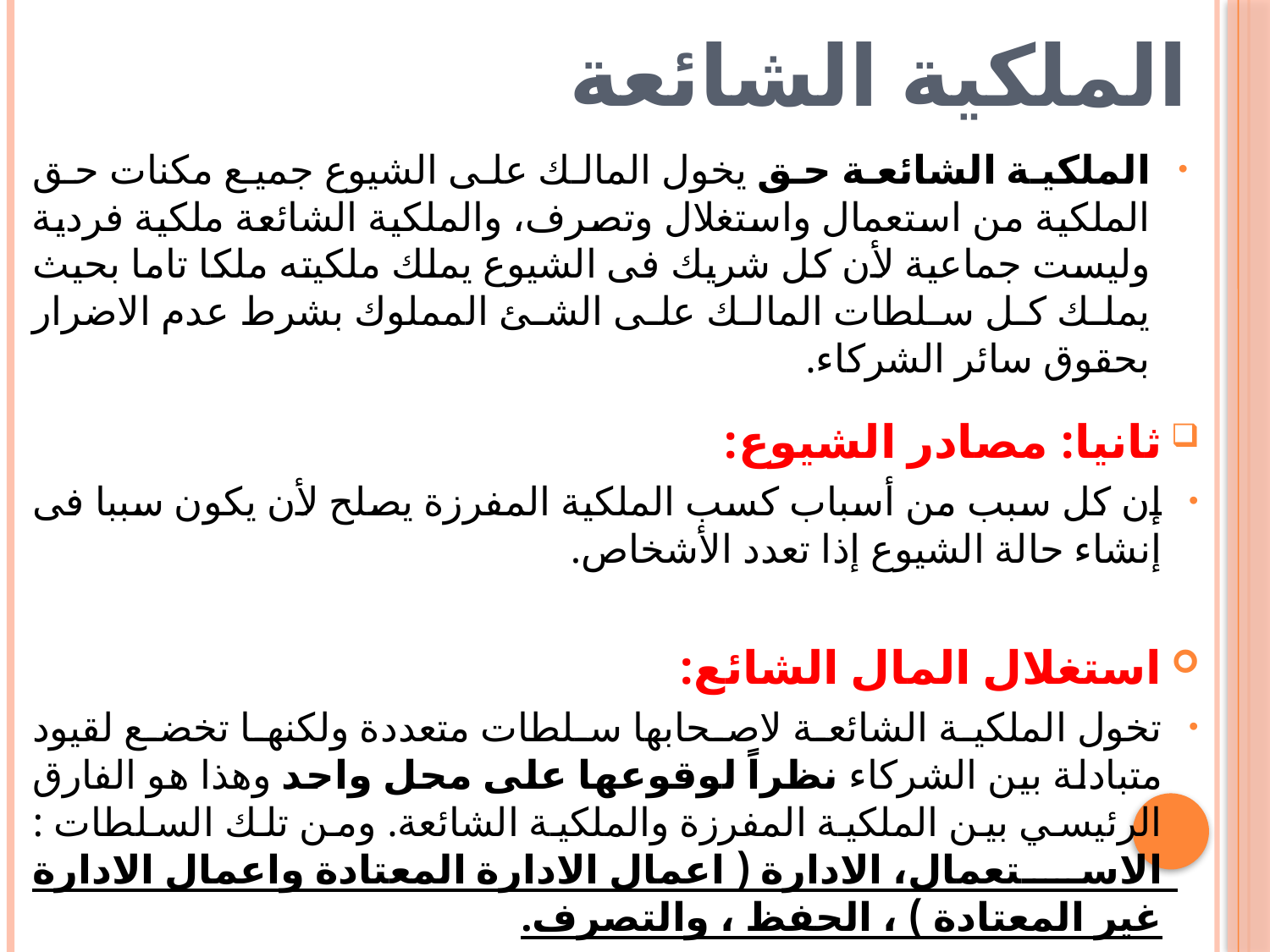

# الملكية الشائعة

الملكية الشائعة حق يخول المالك على الشيوع جميع مكنات حق الملكية من استعمال واستغلال وتصرف، والملكية الشائعة ملكية فردية وليست جماعية لأن كل شريك فى الشيوع يملك ملكيته ملكا تاما بحيث يملك كل سلطات المالك على الشئ المملوك بشرط عدم الاضرار بحقوق سائر الشركاء.

ثانيا: مصادر الشيوع:
إن كل سبب من أسباب كسب الملكية المفرزة يصلح لأن يكون سببا فى إنشاء حالة الشيوع إذا تعدد الأشخاص.

استغلال المال الشائع:
تخول الملكية الشائعة لاصحابها سلطات متعددة ولكنها تخضع لقيود متبادلة بين الشركاء نظراً لوقوعها على محل واحد وهذا هو الفارق الرئيسي بين الملكية المفرزة والملكية الشائعة. ومن تلك السلطات : الاستعمال، الادارة ( اعمال الادارة المعتادة واعمال الادارة غير المعتادة ) ، الحفظ ، والتصرف.